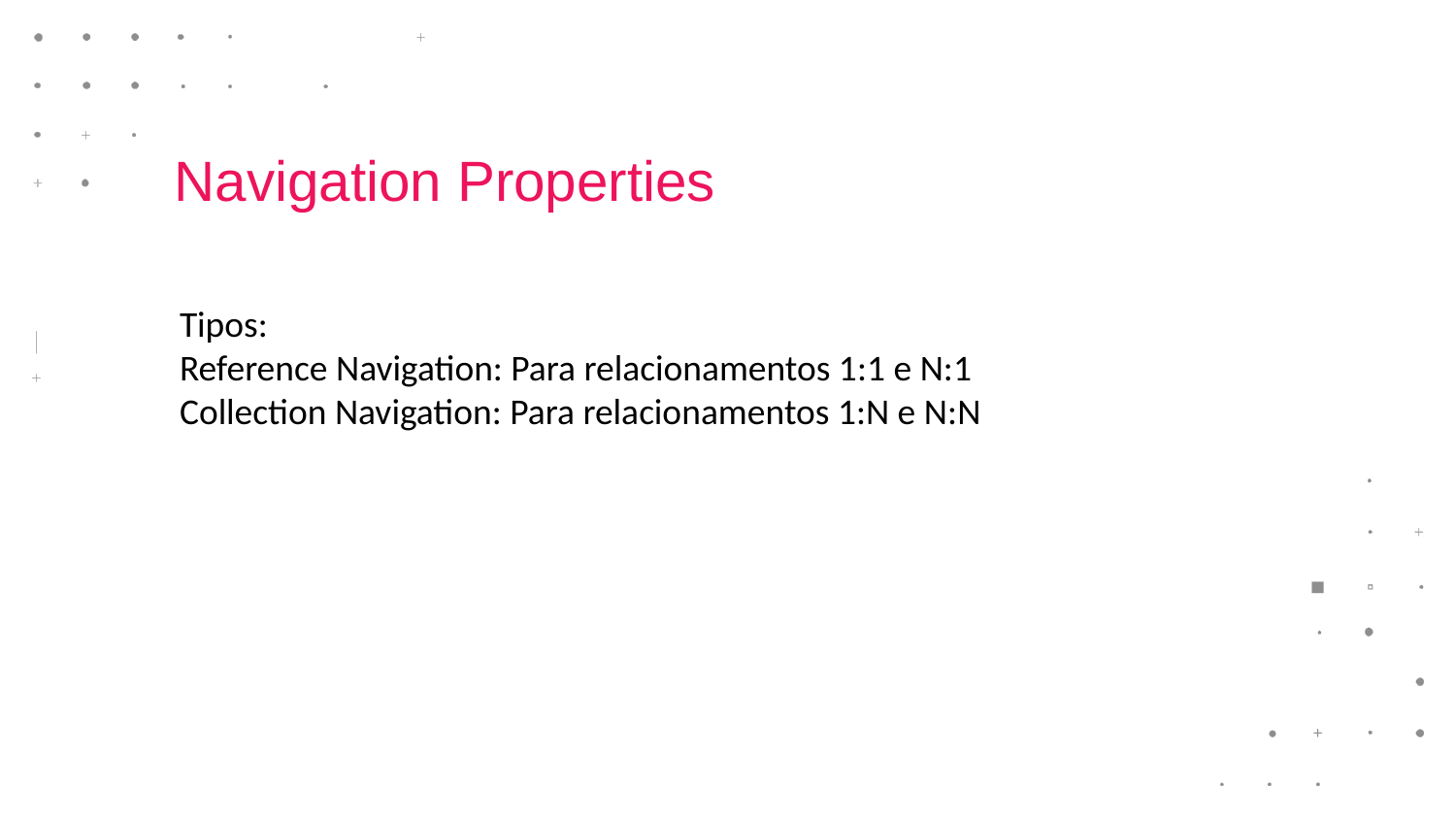

Navigation Properties
Tipos:
Reference Navigation: Para relacionamentos 1:1 e N:1
Collection Navigation: Para relacionamentos 1:N e N:N